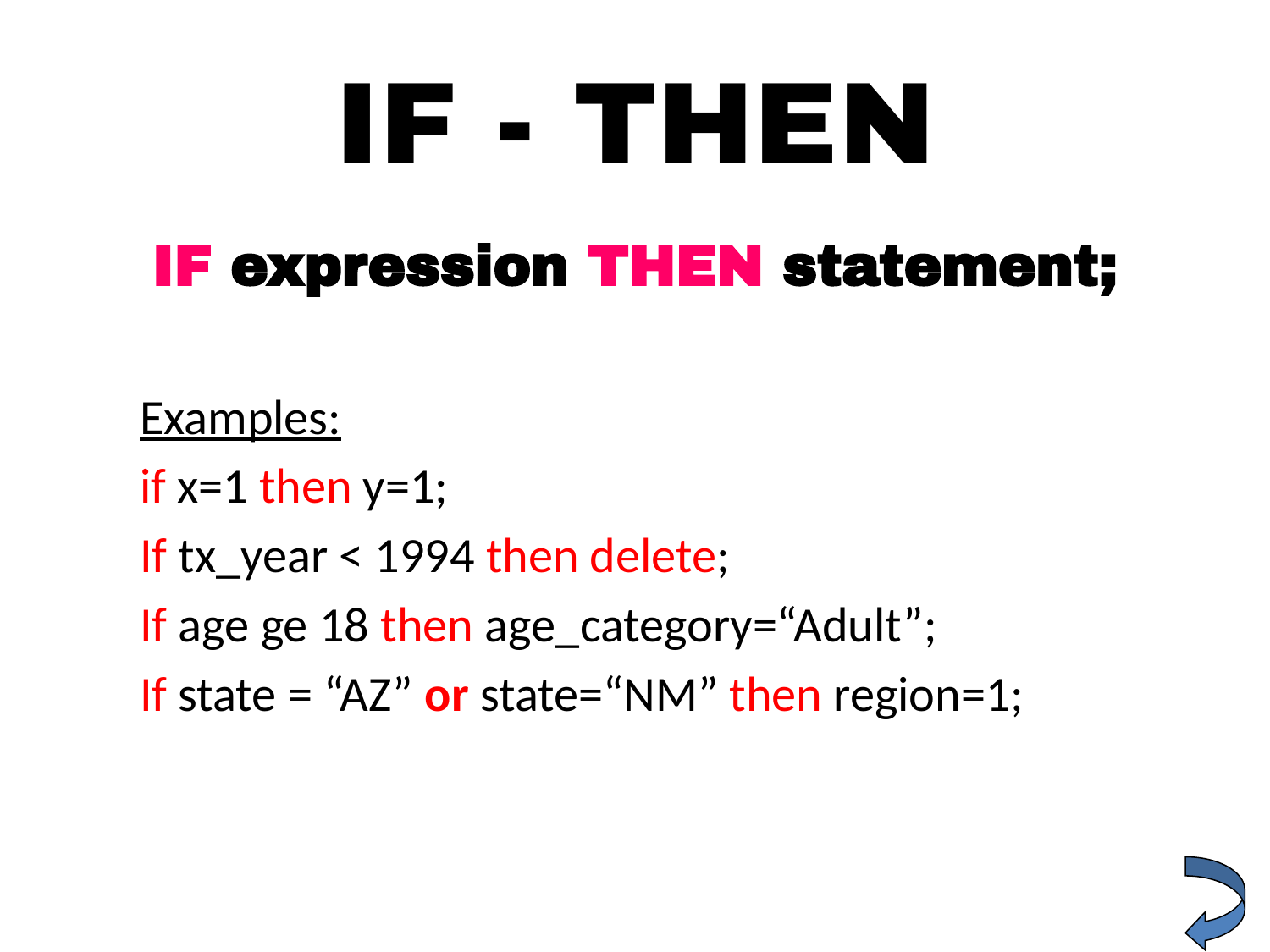

# IF - THEN
IF expression THEN statement;

Examples:
if x=1 then y=1;
If tx_year < 1994 then delete;
If age ge 18 then age_category=“Adult”;
If state = “AZ” or state=“NM” then region=1;